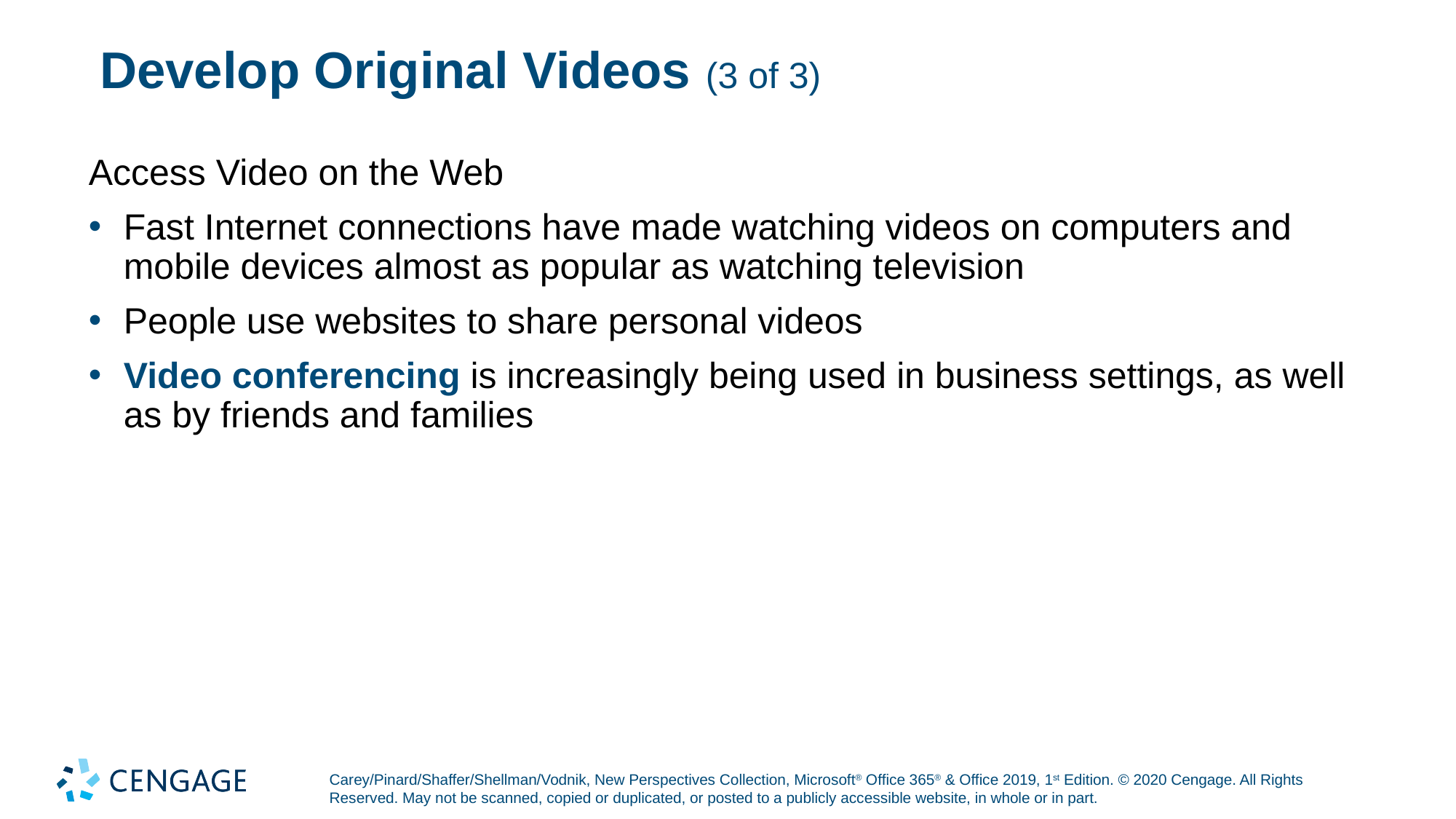

# Develop Original Videos (3 of 3)
Access Video on the Web
Fast Internet connections have made watching videos on computers and mobile devices almost as popular as watching television
People use websites to share personal videos
Video conferencing is increasingly being used in business settings, as well as by friends and families